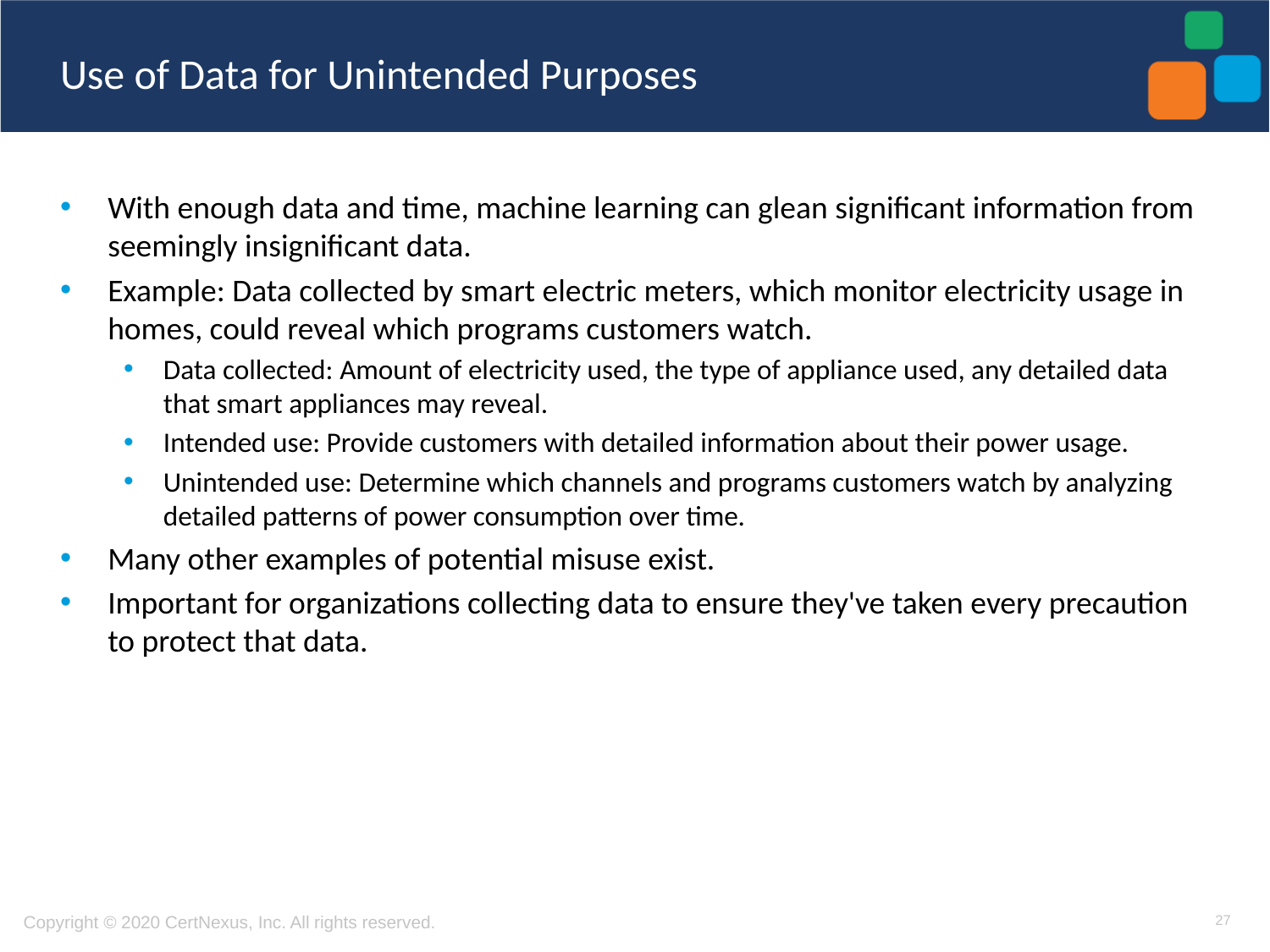

# Use of Data for Unintended Purposes
With enough data and time, machine learning can glean significant information from seemingly insignificant data.
Example: Data collected by smart electric meters, which monitor electricity usage in homes, could reveal which programs customers watch.
Data collected: Amount of electricity used, the type of appliance used, any detailed data that smart appliances may reveal.
Intended use: Provide customers with detailed information about their power usage.
Unintended use: Determine which channels and programs customers watch by analyzing detailed patterns of power consumption over time.
Many other examples of potential misuse exist.
Important for organizations collecting data to ensure they've taken every precaution to protect that data.
27